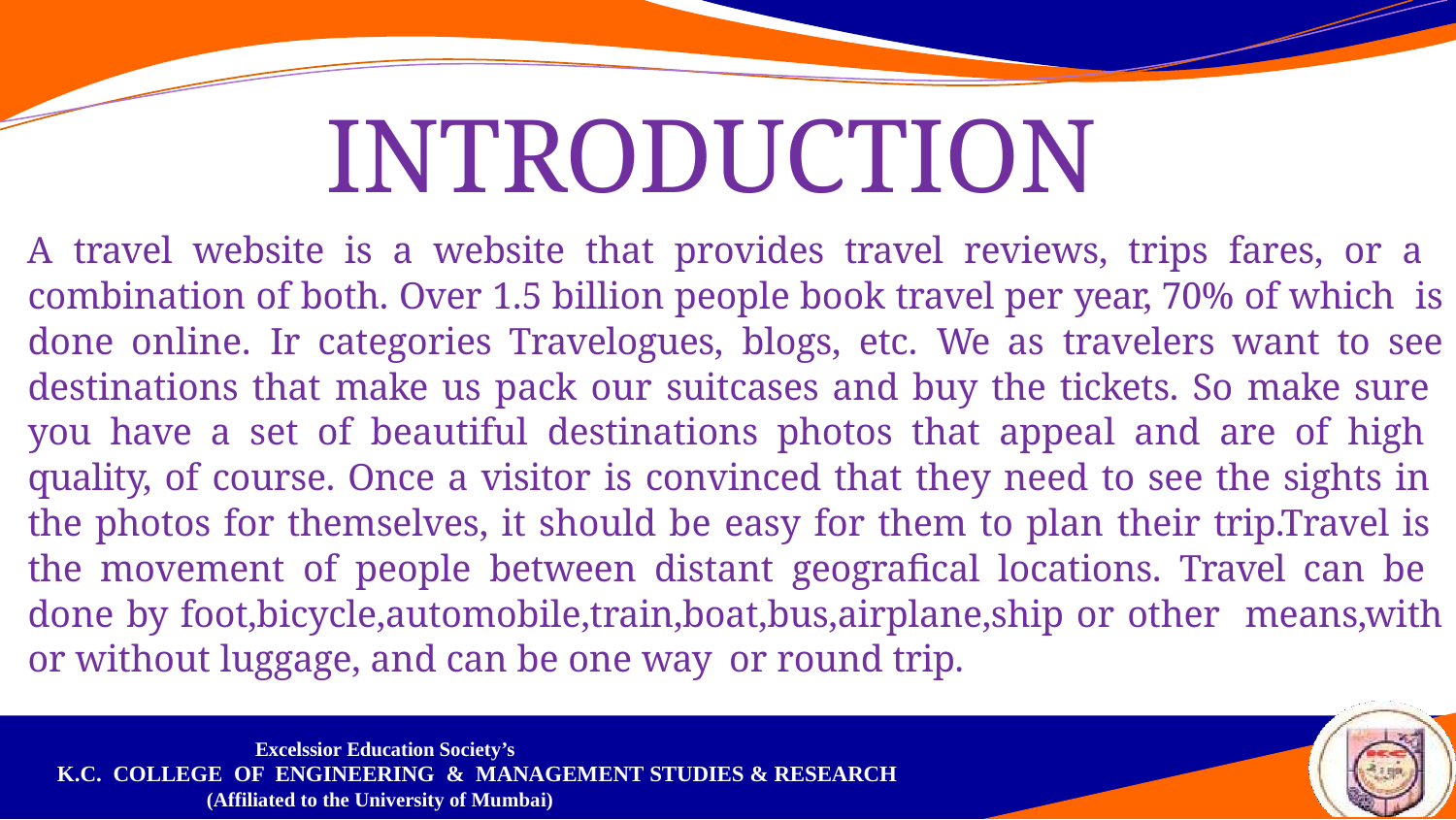

INTRODUCTION
A travel website is a website that provides travel reviews, trips fares, or a  combination of both. Over 1.5 billion people book travel per year, 70% of which  is done online. Ir categories Travelogues, blogs, etc. We as travelers want to see destinations that make us pack our suitcases and buy the tickets. So make sure  you have a set of beautiful destinations photos that appeal and are of high  quality, of course. Once a visitor is convinced that they need to see the sights in  the photos for themselves, it should be easy for them to plan their trip.Travel is  the movement of people between distant geografical locations. Travel can be  done by foot,bicycle,automobile,train,boat,bus,airplane,ship or other  means,with or without luggage, and can be one way or round trip.

Excelssior Education Society’s
K.C. COLLEGE OF ENGINEERING & MANAGEMENT STUDIES & RESEARCH
(Affiliated to the University of Mumbai)